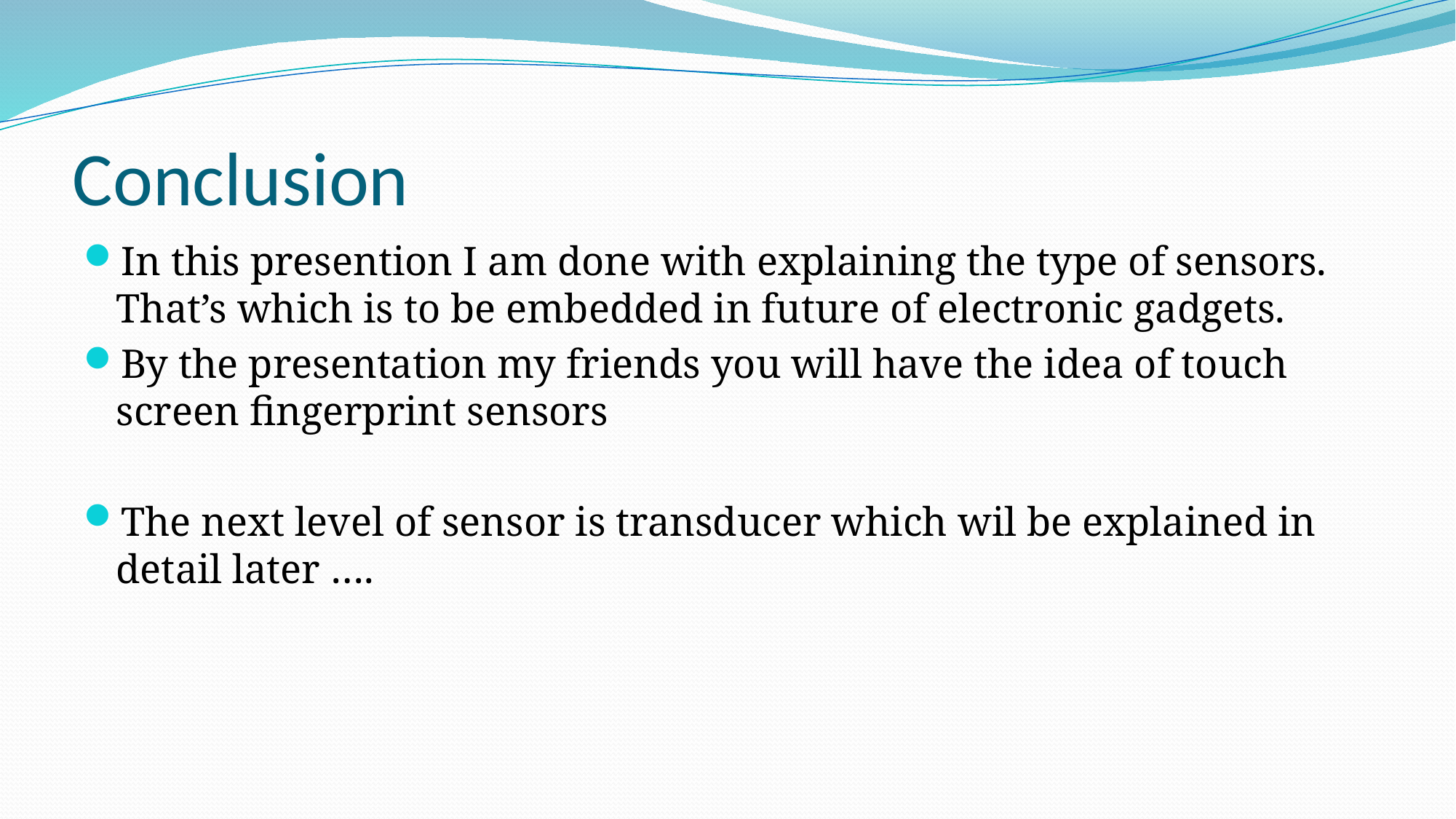

# Conclusion
In this presention I am done with explaining the type of sensors. That’s which is to be embedded in future of electronic gadgets.
By the presentation my friends you will have the idea of touch screen fingerprint sensors

The next level of sensor is transducer which wil be explained in detail later ….